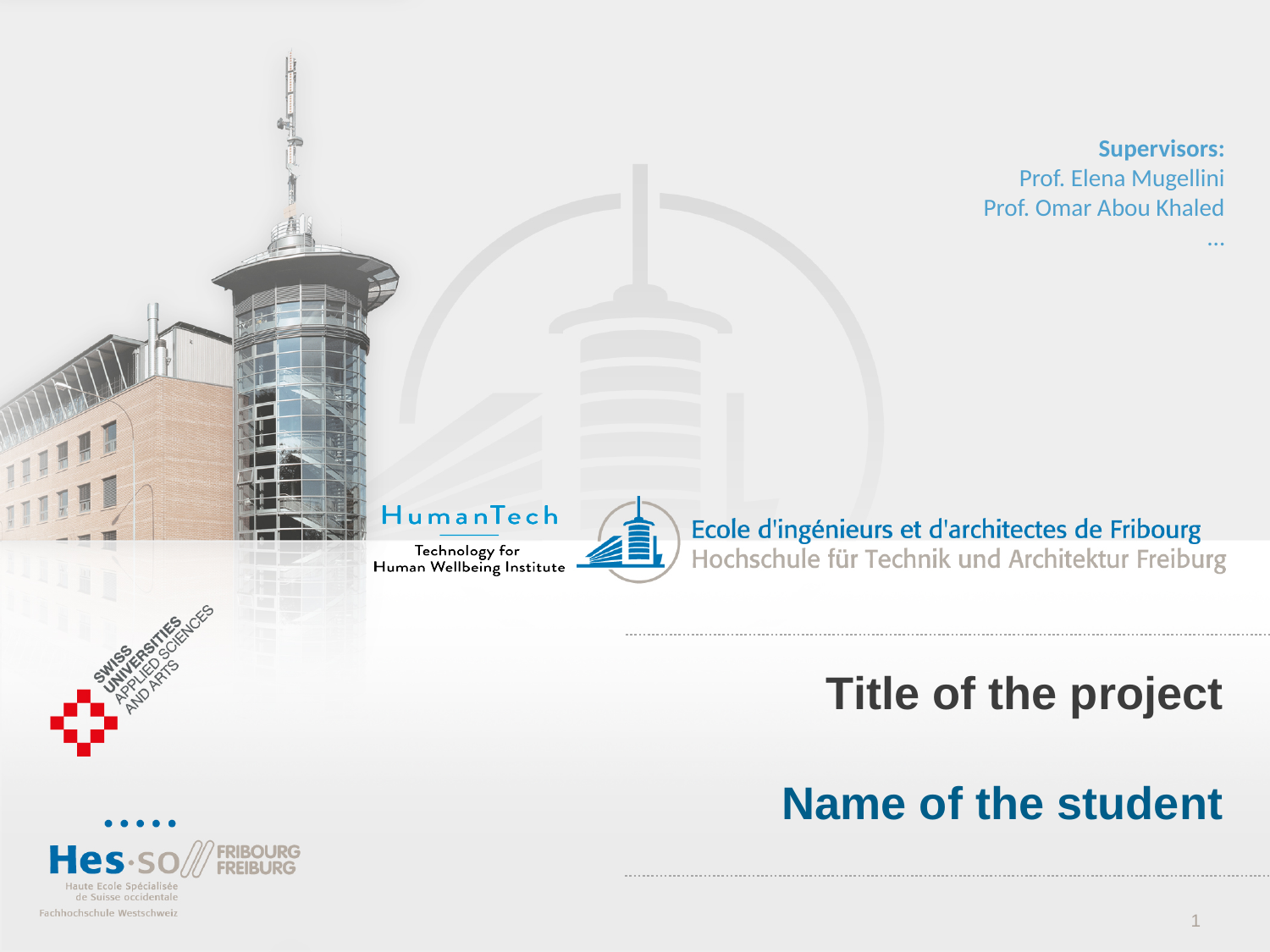

Supervisors:
Prof. Elena Mugellini
Prof. Omar Abou Khaled
…

Title of the project

Name of the student
1